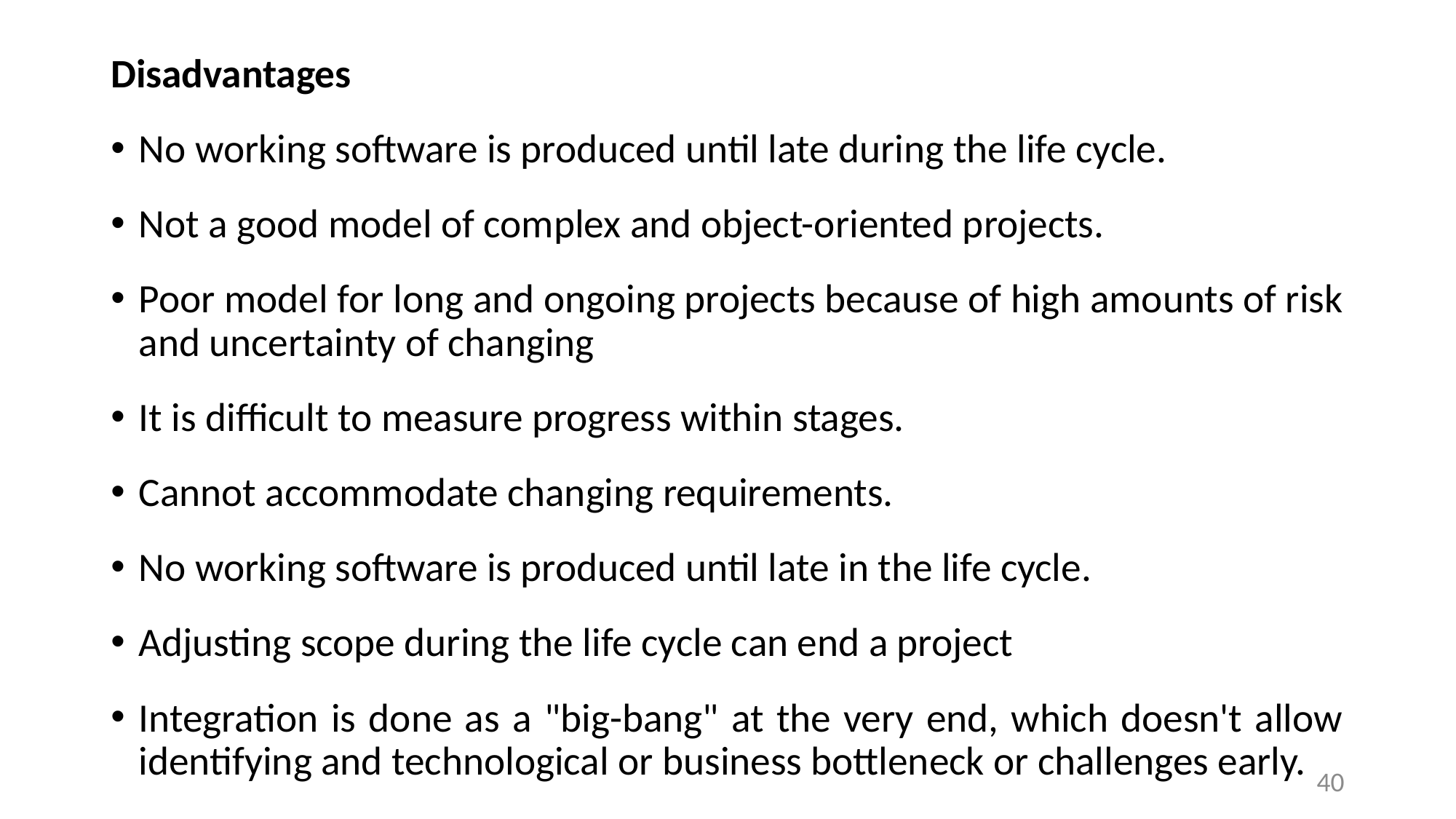

Disadvantages
No working software is produced until late during the life cycle.
Not a good model of complex and object-oriented projects.
Poor model for long and ongoing projects because of high amounts of risk and uncertainty of changing
It is difficult to measure progress within stages.
Cannot accommodate changing requirements.
No working software is produced until late in the life cycle.
Adjusting scope during the life cycle can end a project
Integration is done as a "big-bang" at the very end, which doesn't allow identifying and technological or business bottleneck or challenges early.
40